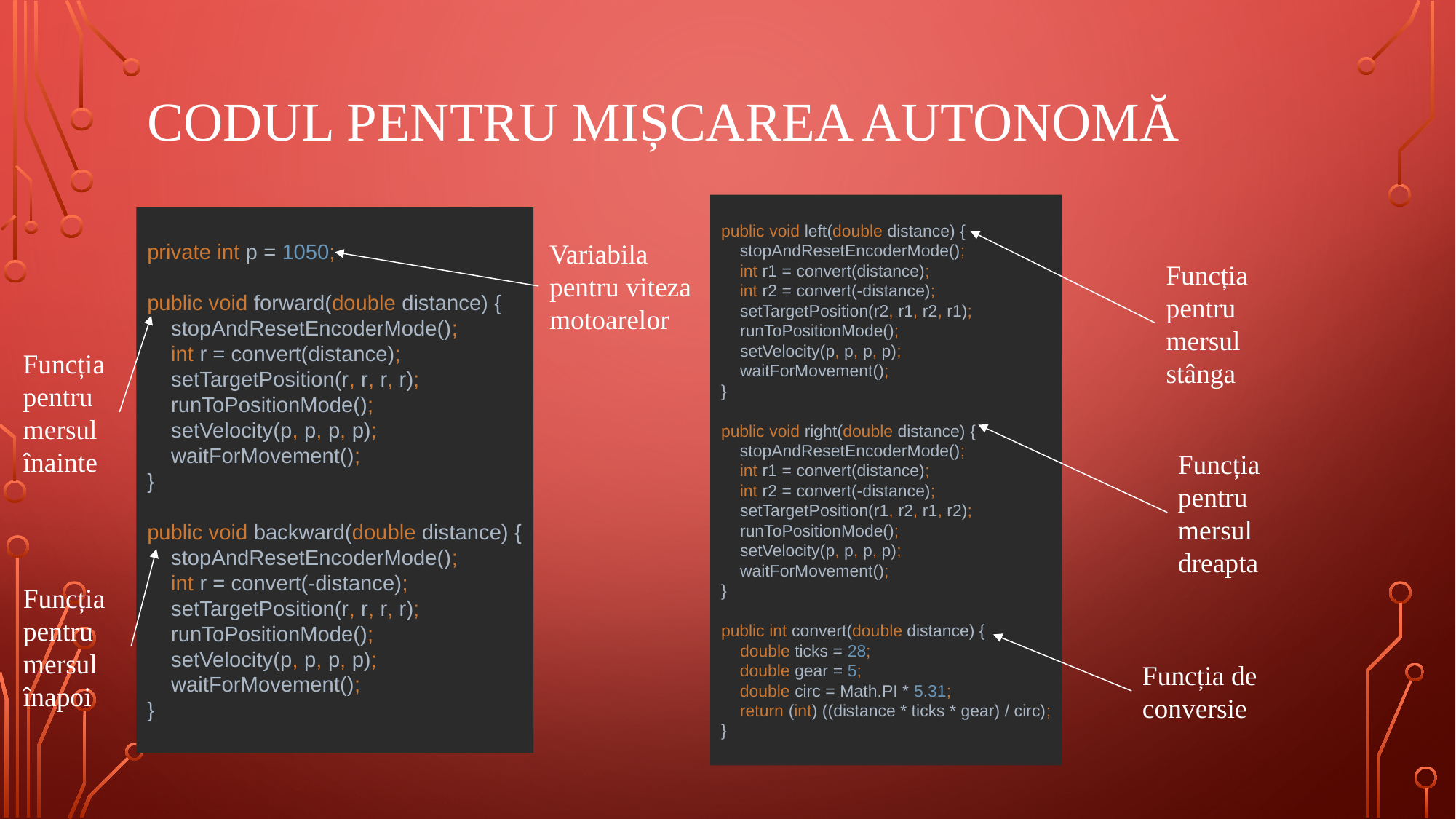

# Codul pentru mișcarea autonomă

public void left(double distance) {
    stopAndResetEncoderMode();
    int r1 = convert(distance);
    int r2 = convert(-distance);
    setTargetPosition(r2, r1, r2, r1);
    runToPositionMode();
    setVelocity(p, p, p, p);
    waitForMovement();
}
public void right(double distance) {
    stopAndResetEncoderMode();
    int r1 = convert(distance);
    int r2 = convert(-distance);
    setTargetPosition(r1, r2, r1, r2);
    runToPositionMode();
    setVelocity(p, p, p, p);
    waitForMovement();
}
public int convert(double distance) {
    double ticks = 28;
    double gear = 5;
    double circ = Math.PI * 5.31;
    return (int) ((distance * ticks * gear) / circ);
}

private int p = 1050;
public void forward(double distance) {
    stopAndResetEncoderMode();
    int r = convert(distance);
    setTargetPosition(r, r, r, r);
    runToPositionMode();
    setVelocity(p, p, p, p);
    waitForMovement();
}
public void backward(double distance) {
    stopAndResetEncoderMode();
    int r = convert(-distance);
    setTargetPosition(r, r, r, r);
    runToPositionMode();
    setVelocity(p, p, p, p);
    waitForMovement();
}

Variabila pentru viteza motoarelor
Funcția pentru mersul stânga
Funcția pentru mersul înainte
Funcția pentru  mersul dreapta
Funcția pentru mersul înapoi
Funcția de conversie